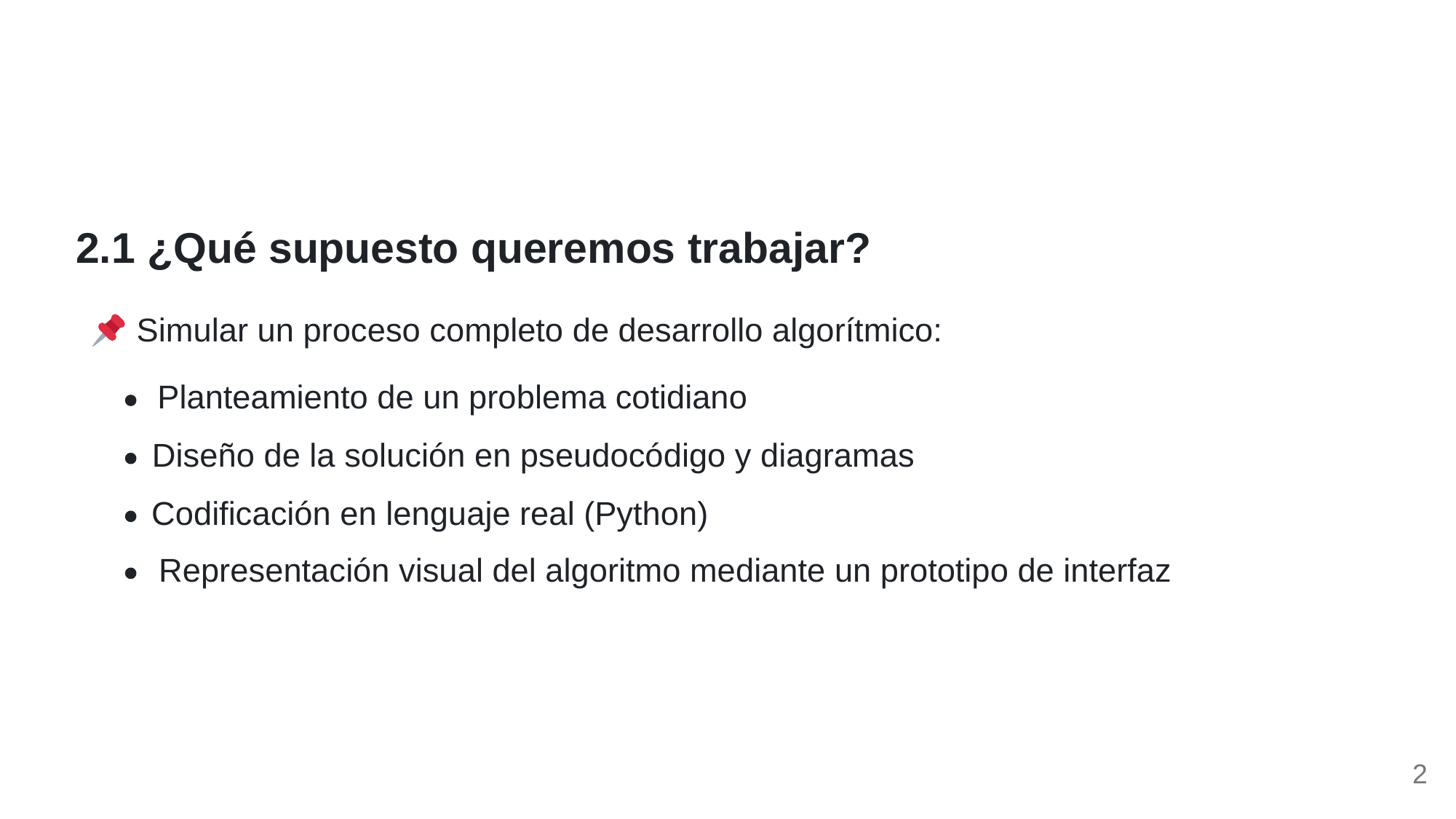

2.1 ¿Qué supuesto queremos trabajar?
 Simular un proceso completo de desarrollo algorítmico:

Planteamiento de un problema cotidiano

Diseño de la solución en pseudocódigo y diagramas

Codificación en lenguaje real (Python)

Representación visual del algoritmo mediante un prototipo de interfaz

2